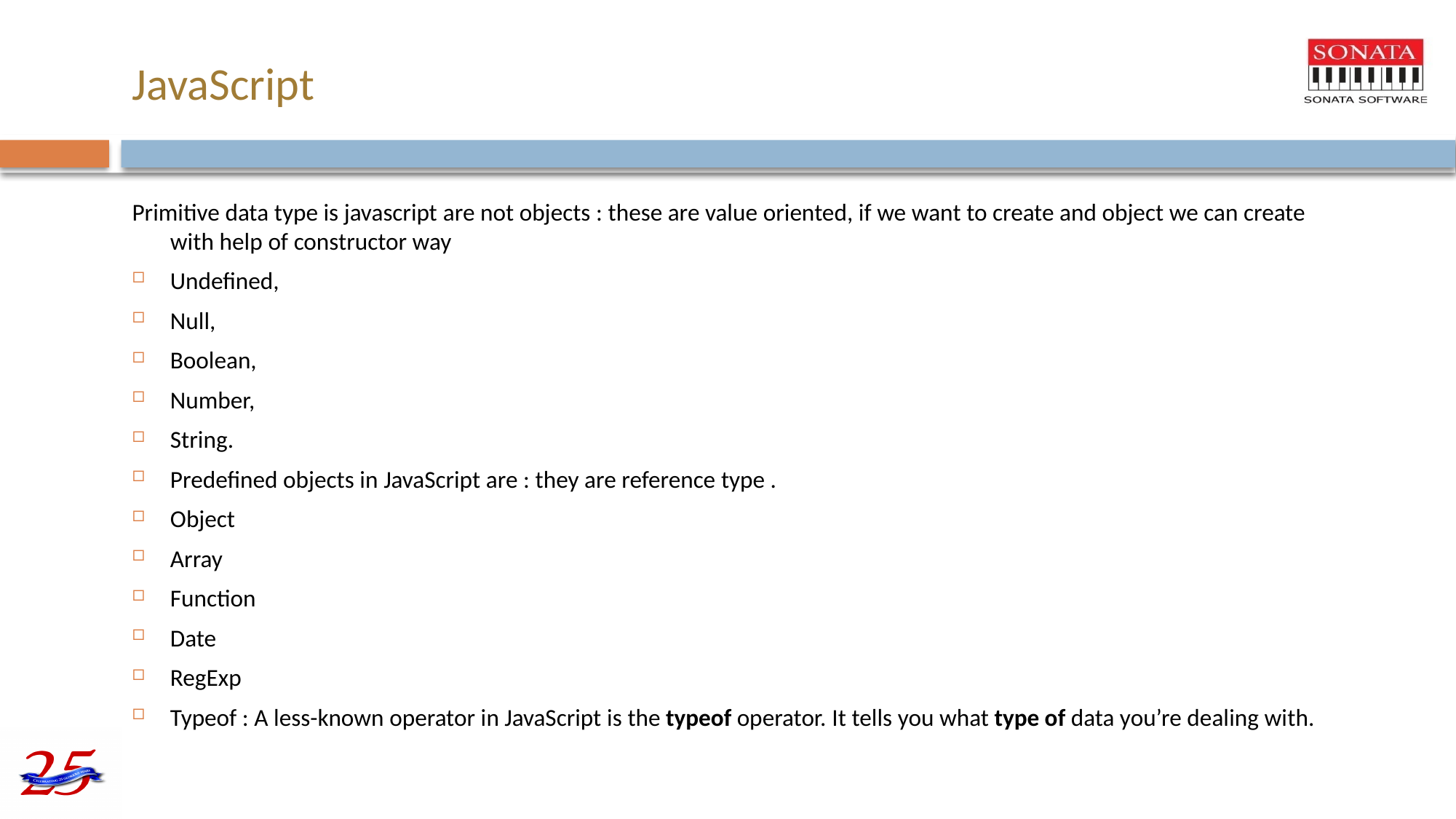

# JavaScript
Primitive data type is javascript are not objects : these are value oriented, if we want to create and object we can create with help of constructor way
Undefined,
Null,
Boolean,
Number,
String.
Predefined objects in JavaScript are : they are reference type .
Object
Array
Function
Date
RegExp
Typeof : A less-known operator in JavaScript is the typeof operator. It tells you what type of data you’re dealing with.